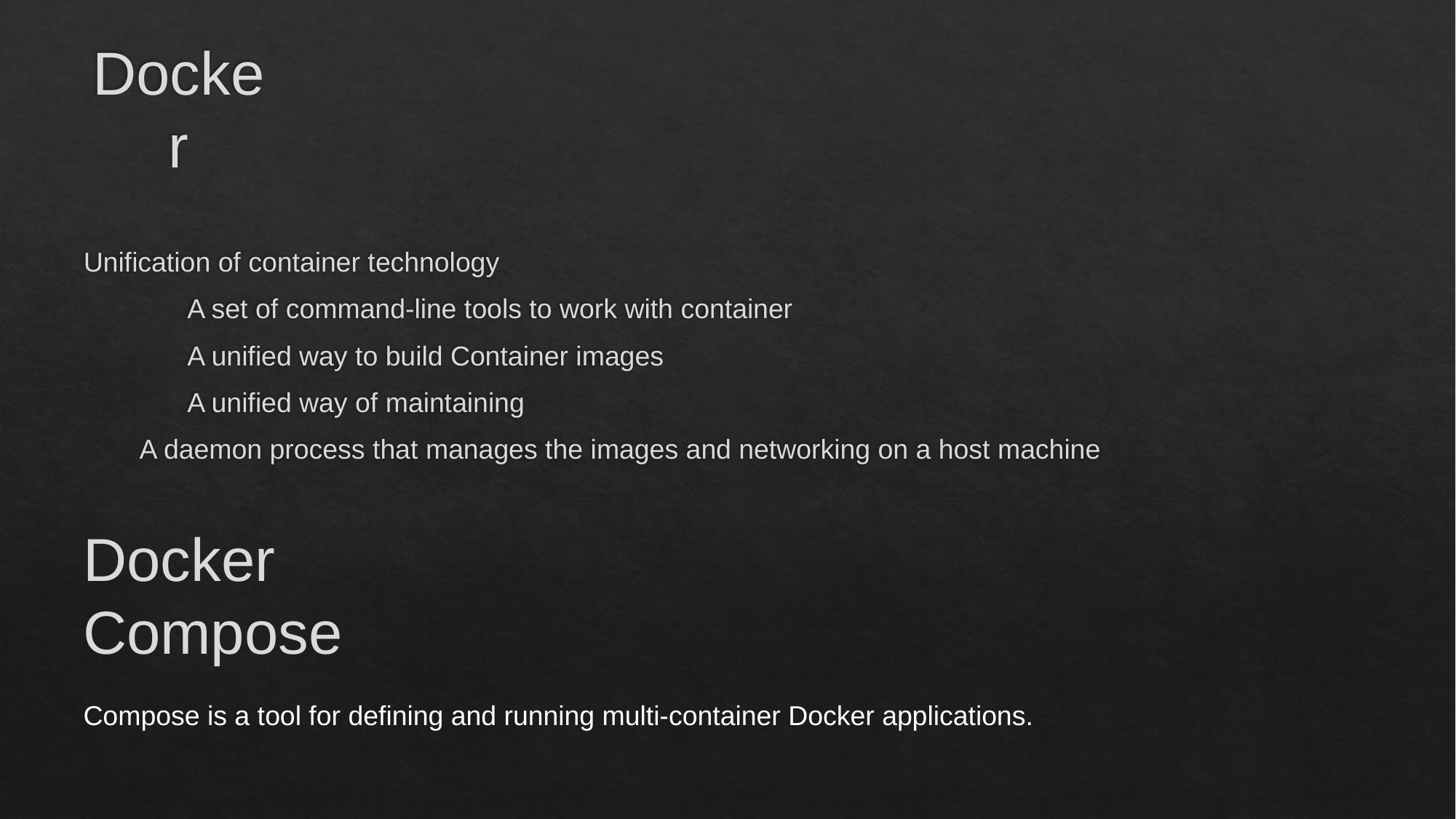

# Docker

Unification of container technology
	A set of command-line tools to work with container
	A unified way to build Container images
	A unified way of maintaining
A daemon process that manages the images and networking on a host machine

Docker Compose
Compose is a tool for defining and running multi-container Docker applications.